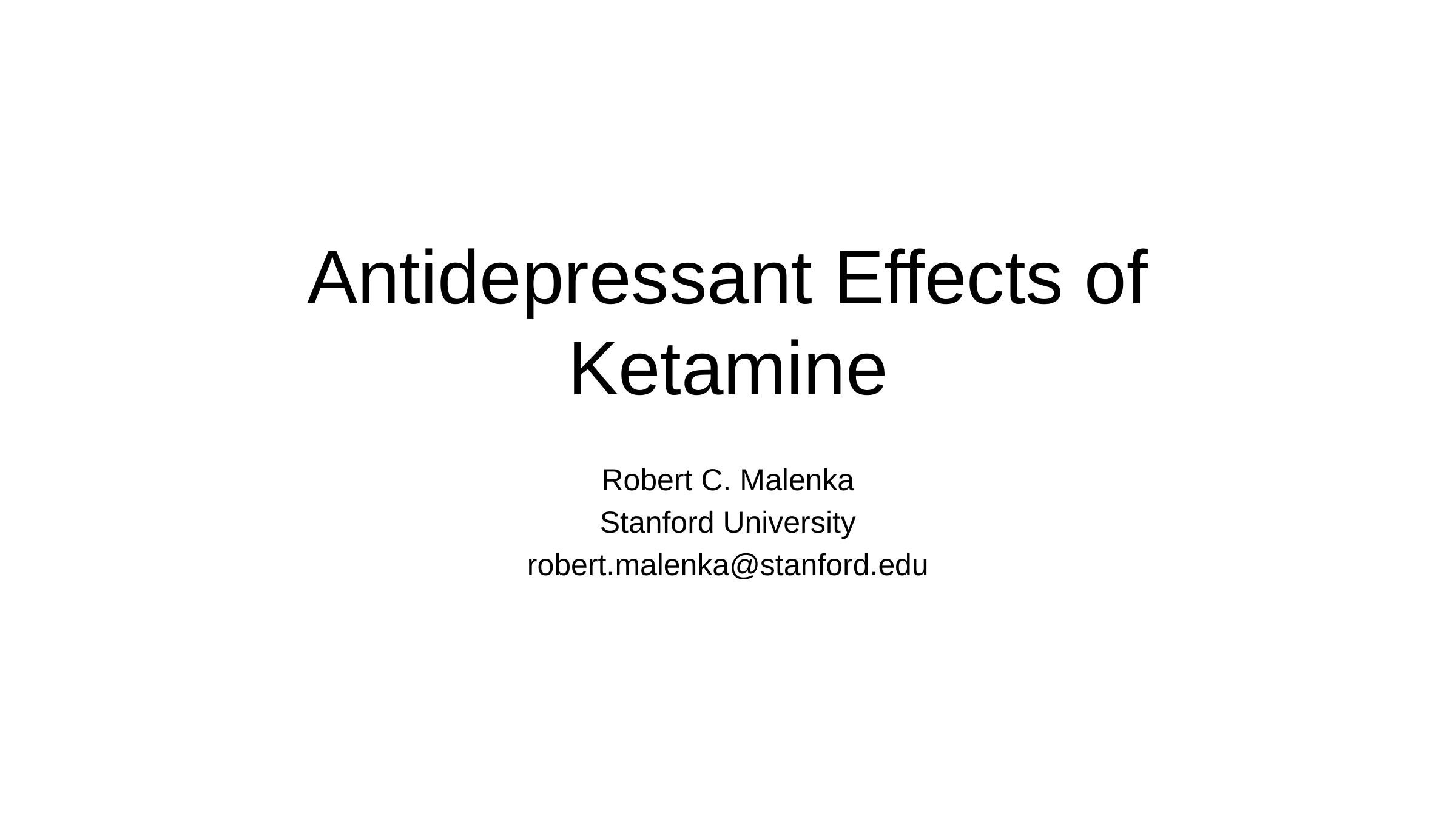

# Antidepressant Effects of Ketamine
Robert C. Malenka
Stanford University
robert.malenka@stanford.edu